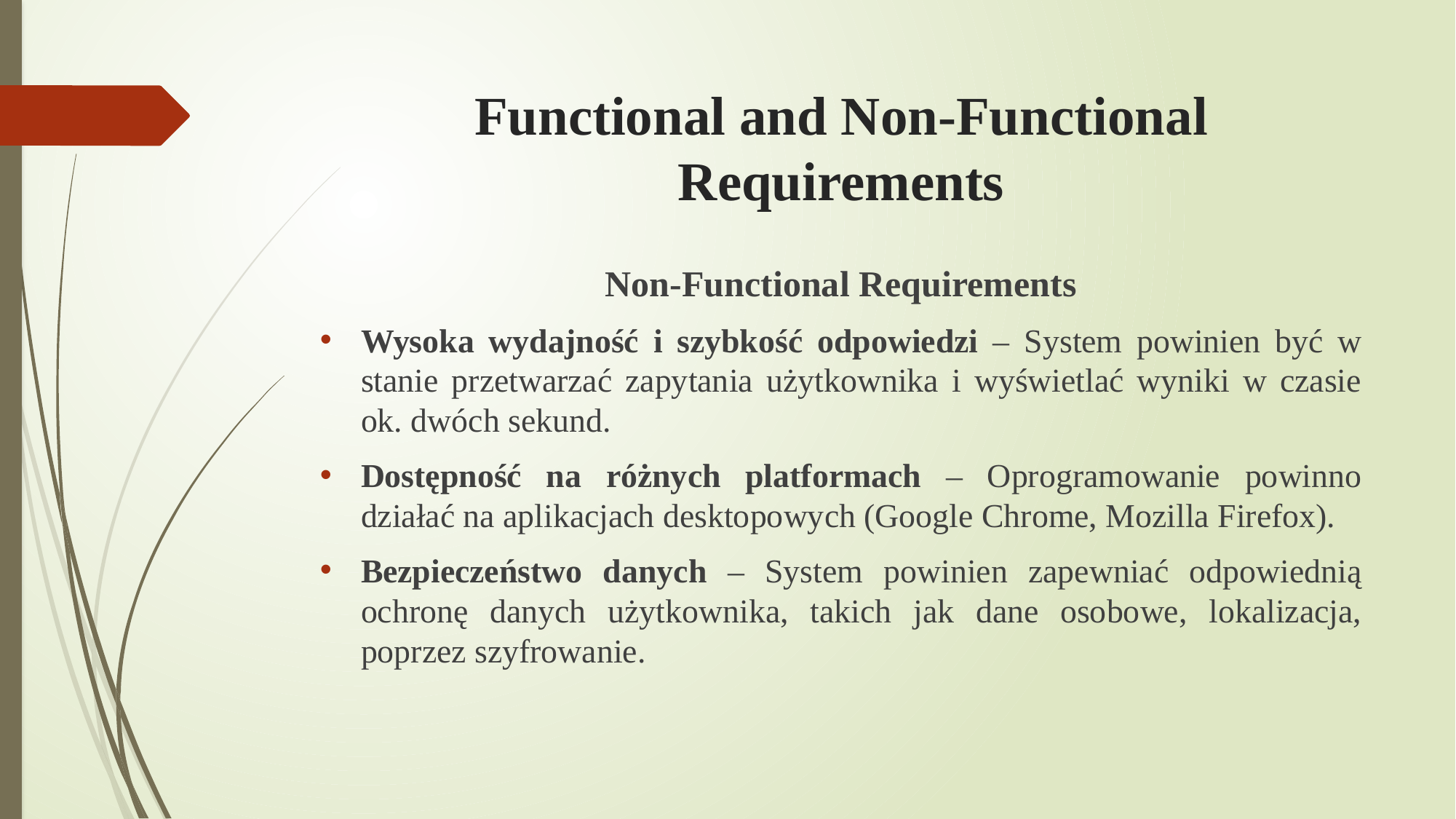

# Functional and Non-Functional Requirements

Non-Functional Requirements
Wysoka wydajność i szybkość odpowiedzi – System powinien być w stanie przetwarzać zapytania użytkownika i wyświetlać wyniki w czasie ok. dwóch sekund.
Dostępność na różnych platformach – Oprogramowanie powinno działać na aplikacjach desktopowych (Google Chrome, Mozilla Firefox).
Bezpieczeństwo danych – System powinien zapewniać odpowiednią ochronę danych użytkownika, takich jak dane osobowe, lokalizacja, poprzez szyfrowanie.